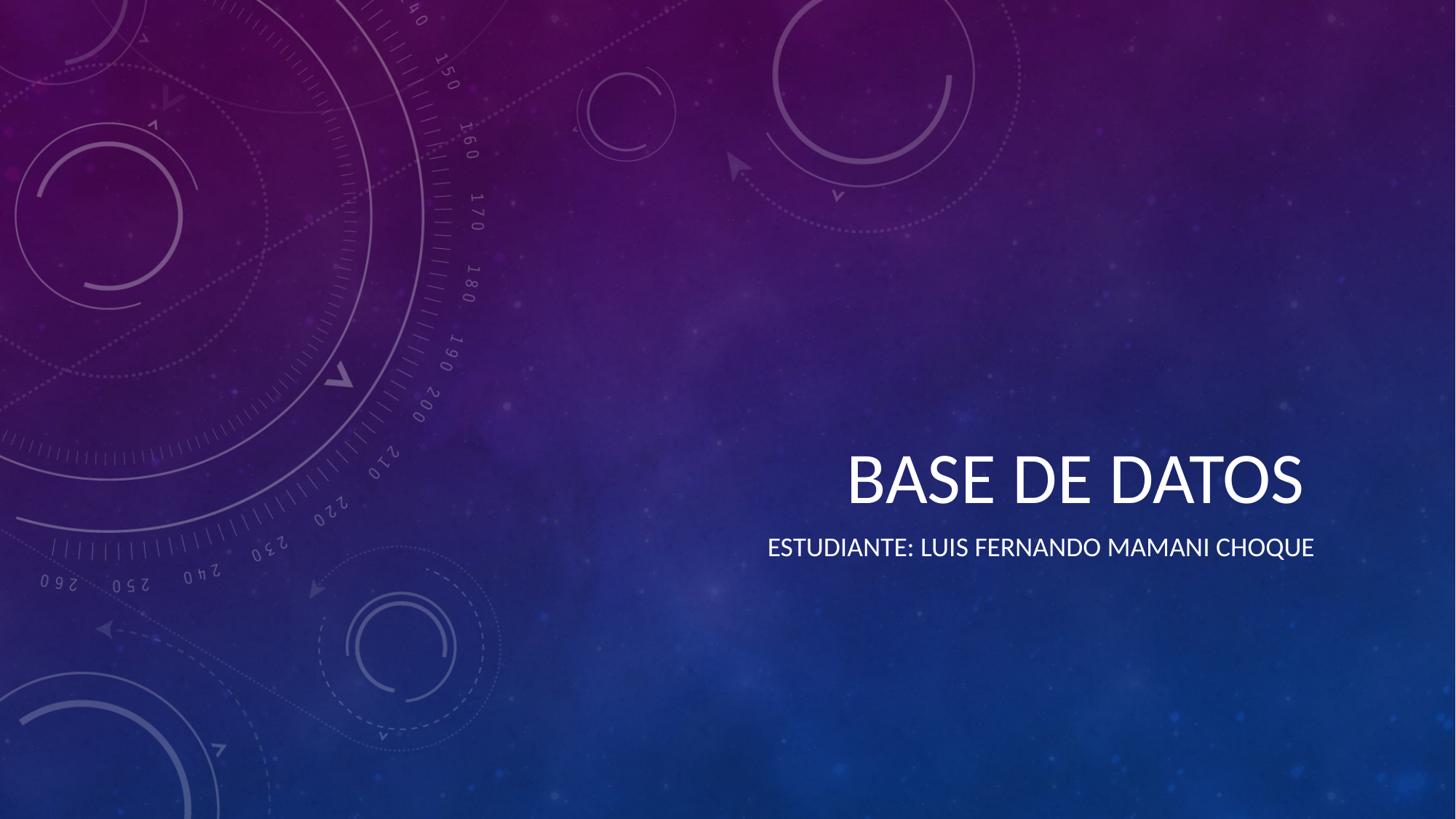

# Base de datos
ESTUDIANTE: luis Fernando mamani Choque